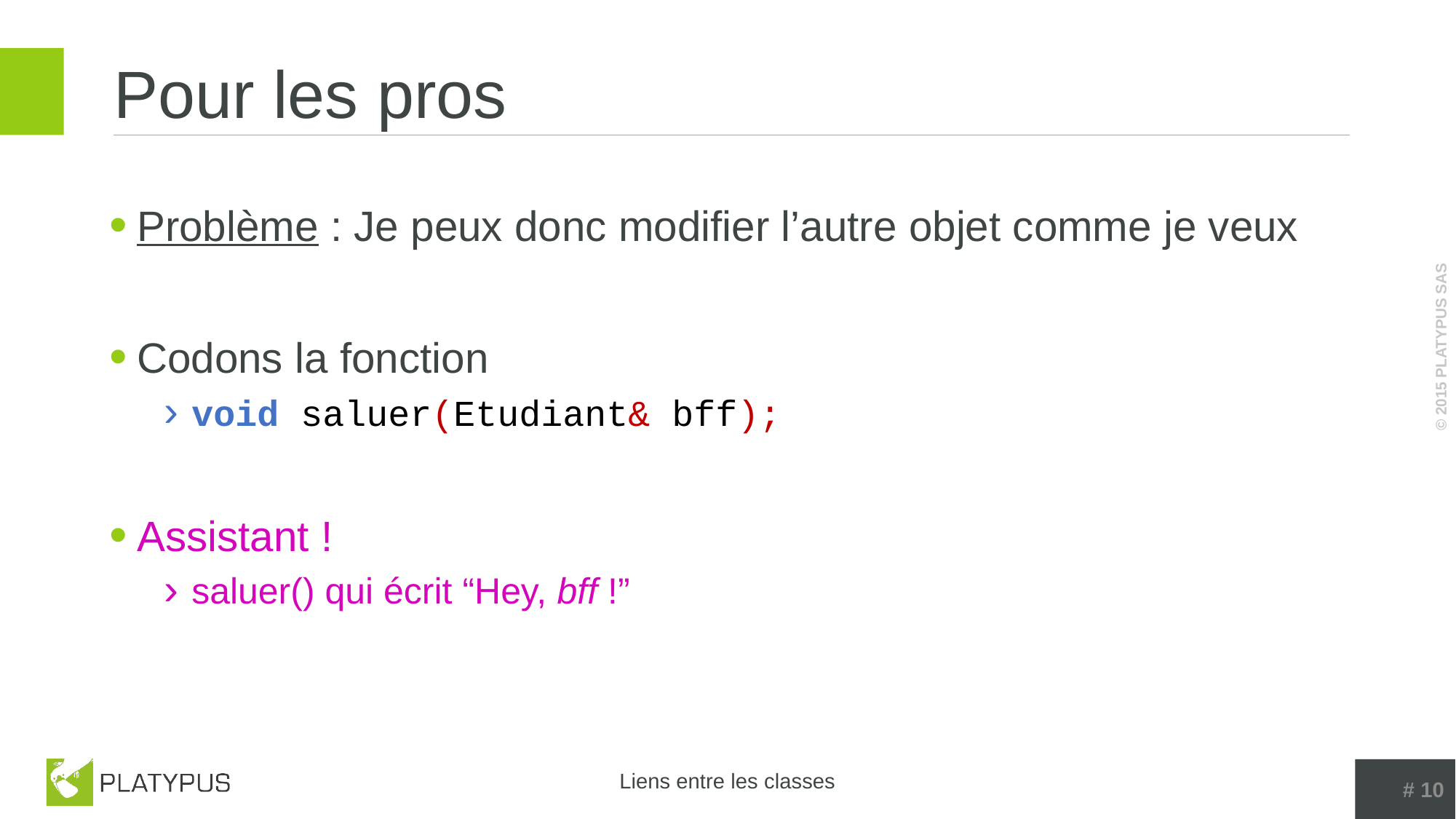

# Pour les pros
Problème : Je peux donc modifier l’autre objet comme je veux

Codons la fonction
void saluer(Etudiant& bff);

Assistant !
saluer() qui écrit “Hey, bff !”

# 10
Liens entre les classes